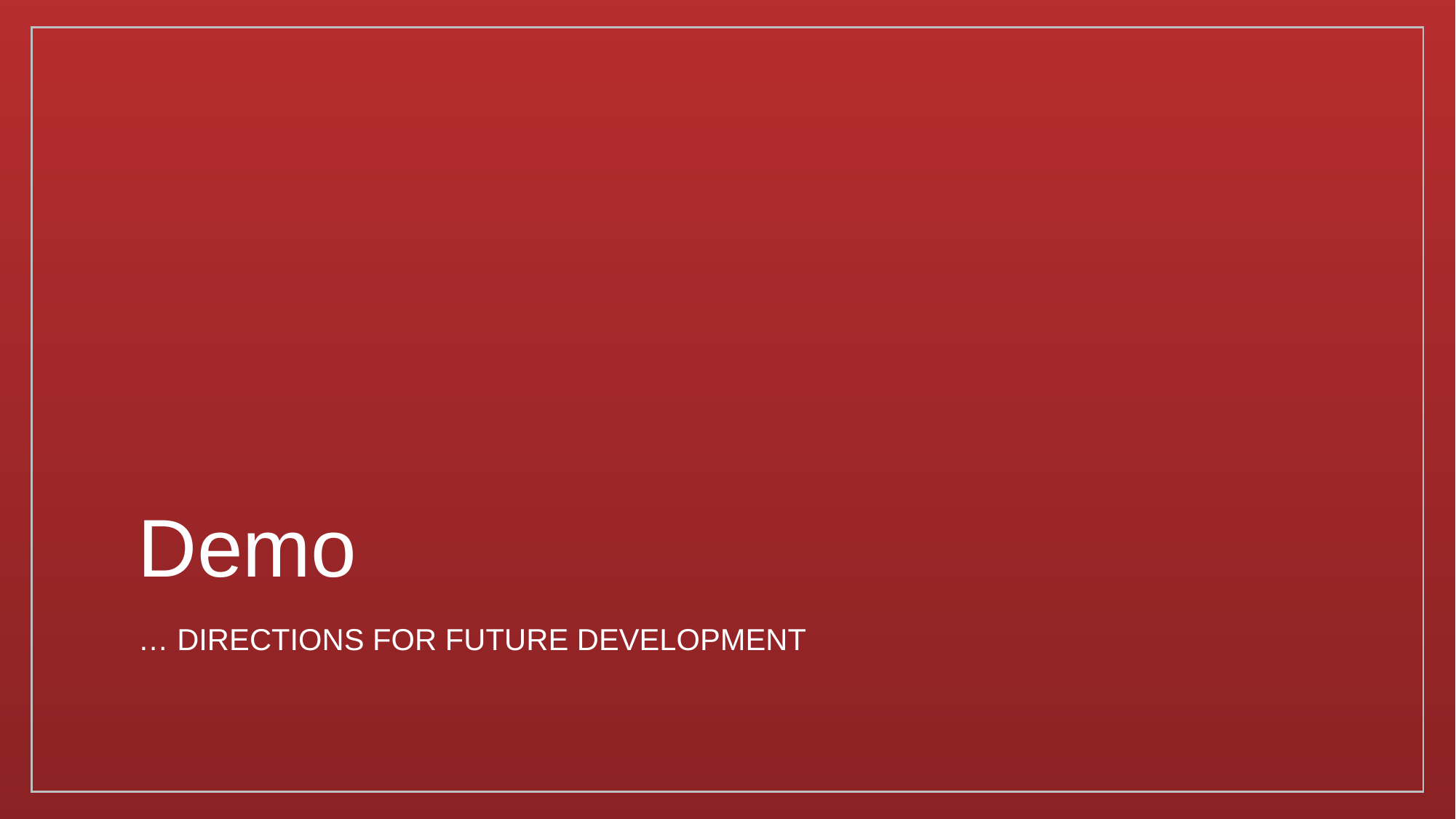

# Demo
… Directions for future development